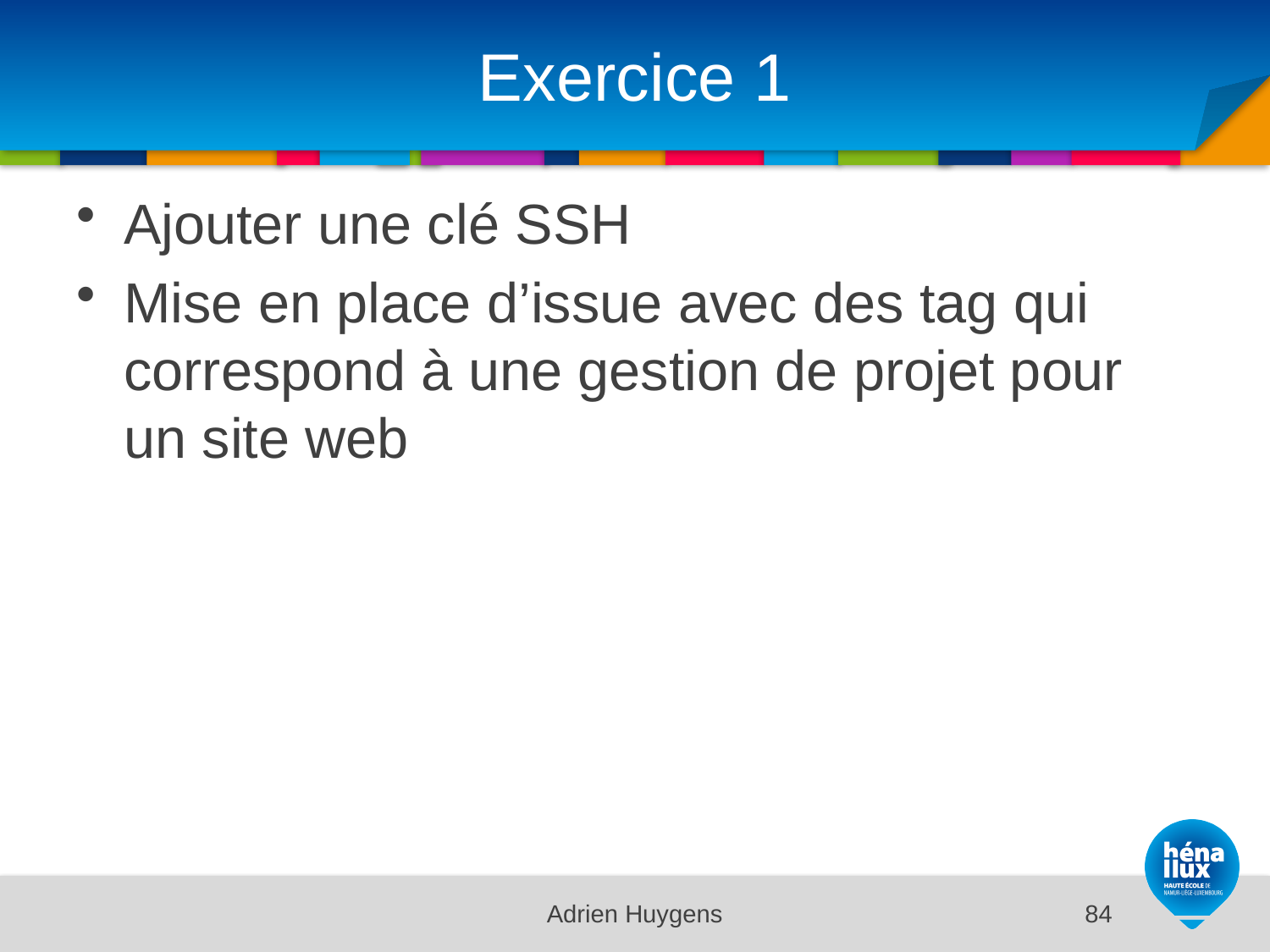

# Exercice 1
Ajouter une clé SSH
Mise en place d’issue avec des tag qui correspond à une gestion de projet pour un site web
Adrien Huygens
84